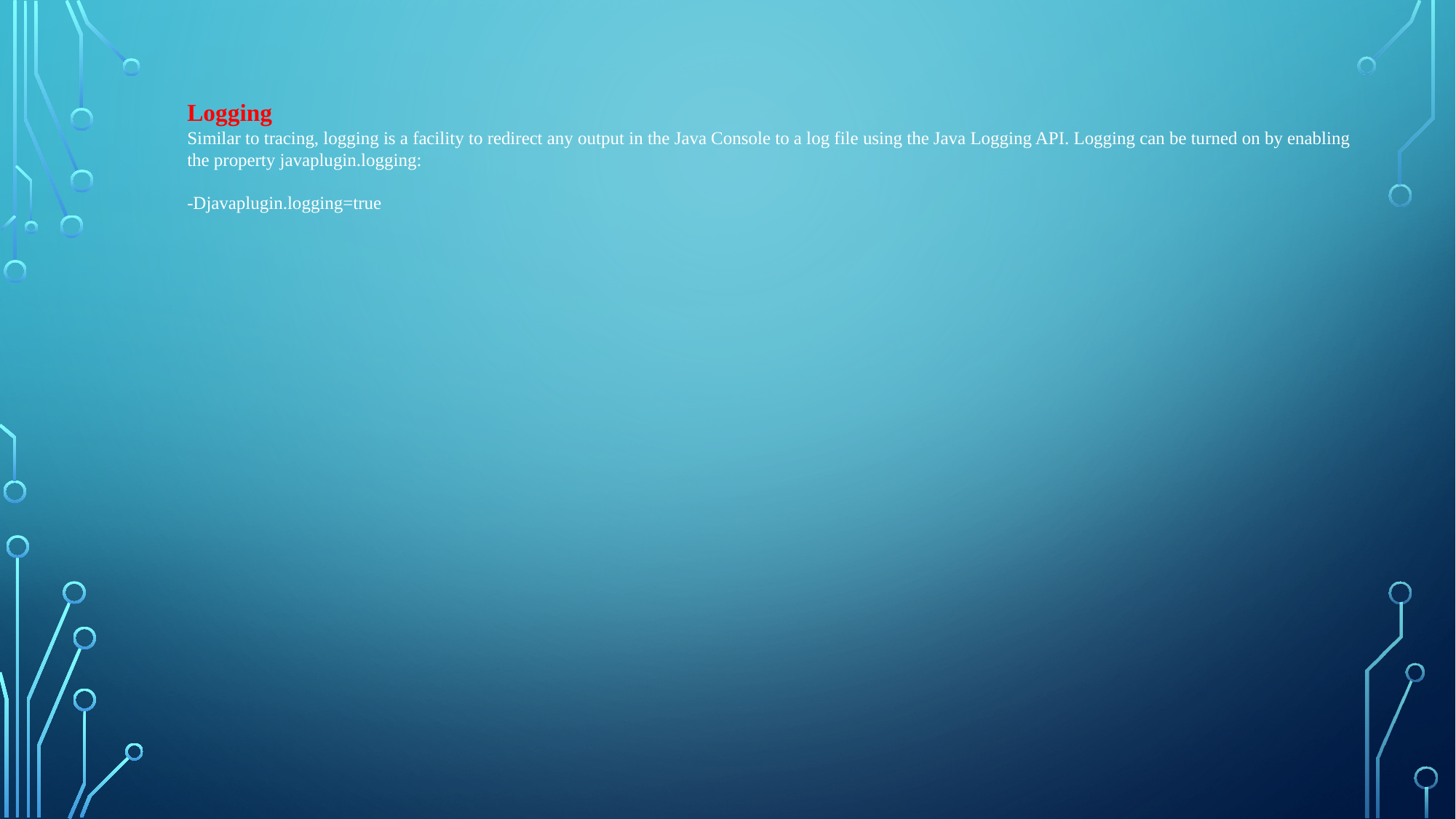

Logging
Similar to tracing, logging is a facility to redirect any output in the Java Console to a log file using the Java Logging API. Logging can be turned on by enabling the property javaplugin.logging:

-Djavaplugin.logging=true